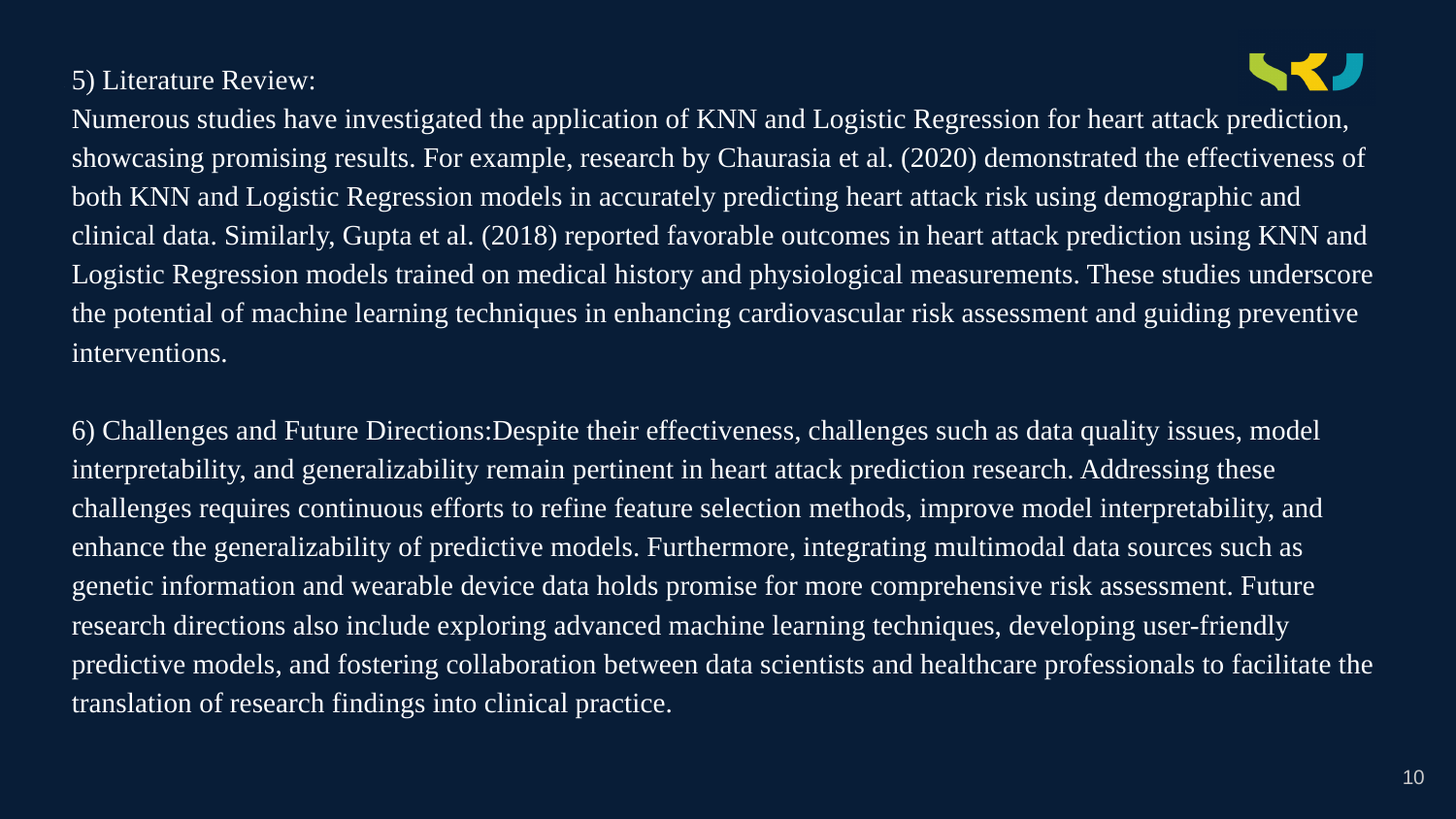

5) Literature Review:
Numerous studies have investigated the application of KNN and Logistic Regression for heart attack prediction, showcasing promising results. For example, research by Chaurasia et al. (2020) demonstrated the effectiveness of both KNN and Logistic Regression models in accurately predicting heart attack risk using demographic and clinical data. Similarly, Gupta et al. (2018) reported favorable outcomes in heart attack prediction using KNN and Logistic Regression models trained on medical history and physiological measurements. These studies underscore the potential of machine learning techniques in enhancing cardiovascular risk assessment and guiding preventive interventions.

6) Challenges and Future Directions:Despite their effectiveness, challenges such as data quality issues, model interpretability, and generalizability remain pertinent in heart attack prediction research. Addressing these challenges requires continuous efforts to refine feature selection methods, improve model interpretability, and enhance the generalizability of predictive models. Furthermore, integrating multimodal data sources such as genetic information and wearable device data holds promise for more comprehensive risk assessment. Future research directions also include exploring advanced machine learning techniques, developing user-friendly predictive models, and fostering collaboration between data scientists and healthcare professionals to facilitate the translation of research findings into clinical practice.
# .
10